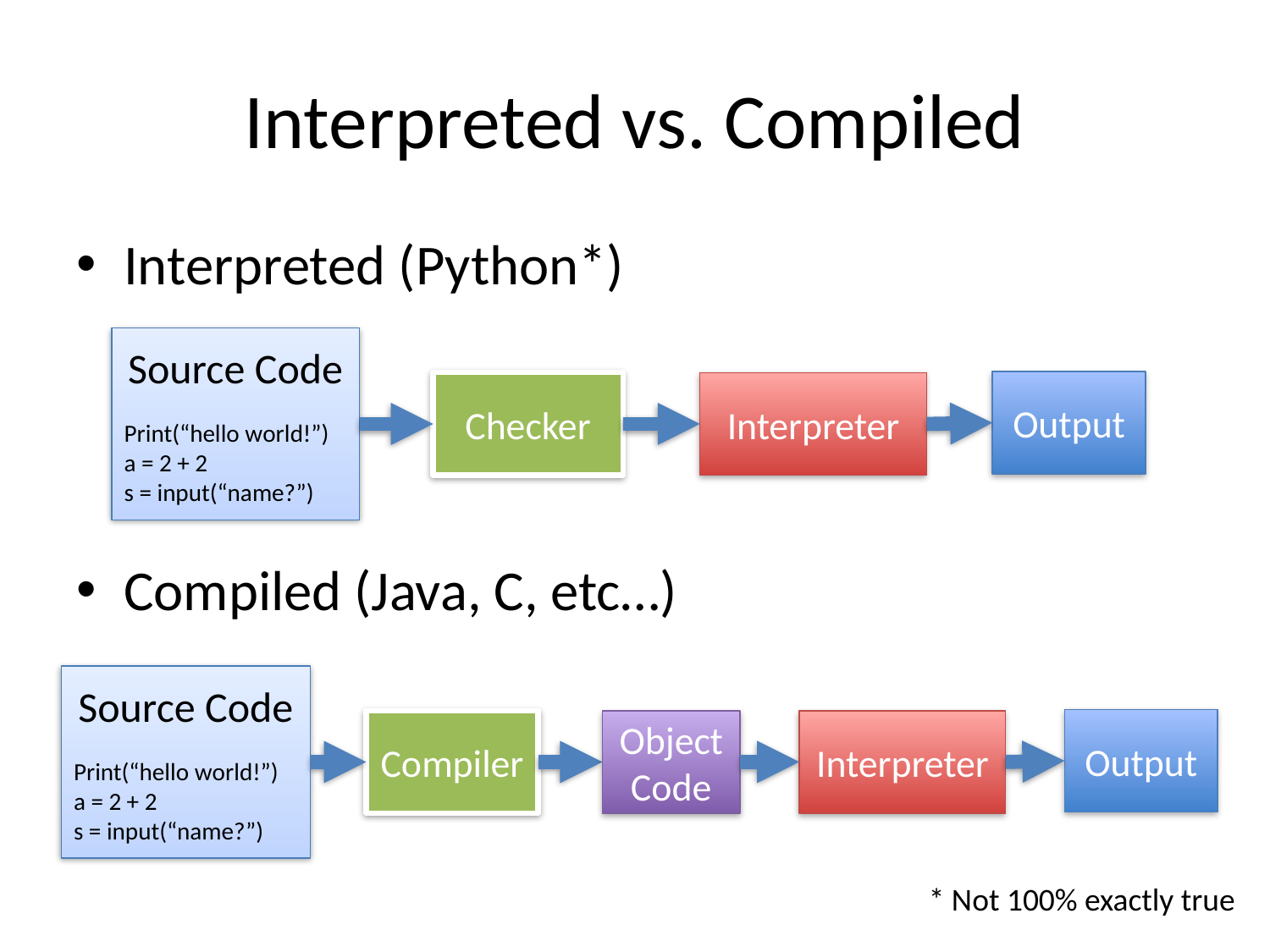

# Interpreted vs. Compiled
Interpreted (Python*)

Compiled (Java, C, etc…)
Source Code

Print(“hello world!”)
a = 2 + 2
s = input(“name?”)
Output
Checker
Interpreter
Source Code

Print(“hello world!”)
a = 2 + 2
s = input(“name?”)
Output
Compiler
Interpreter
Object Code
* Not 100% exactly true